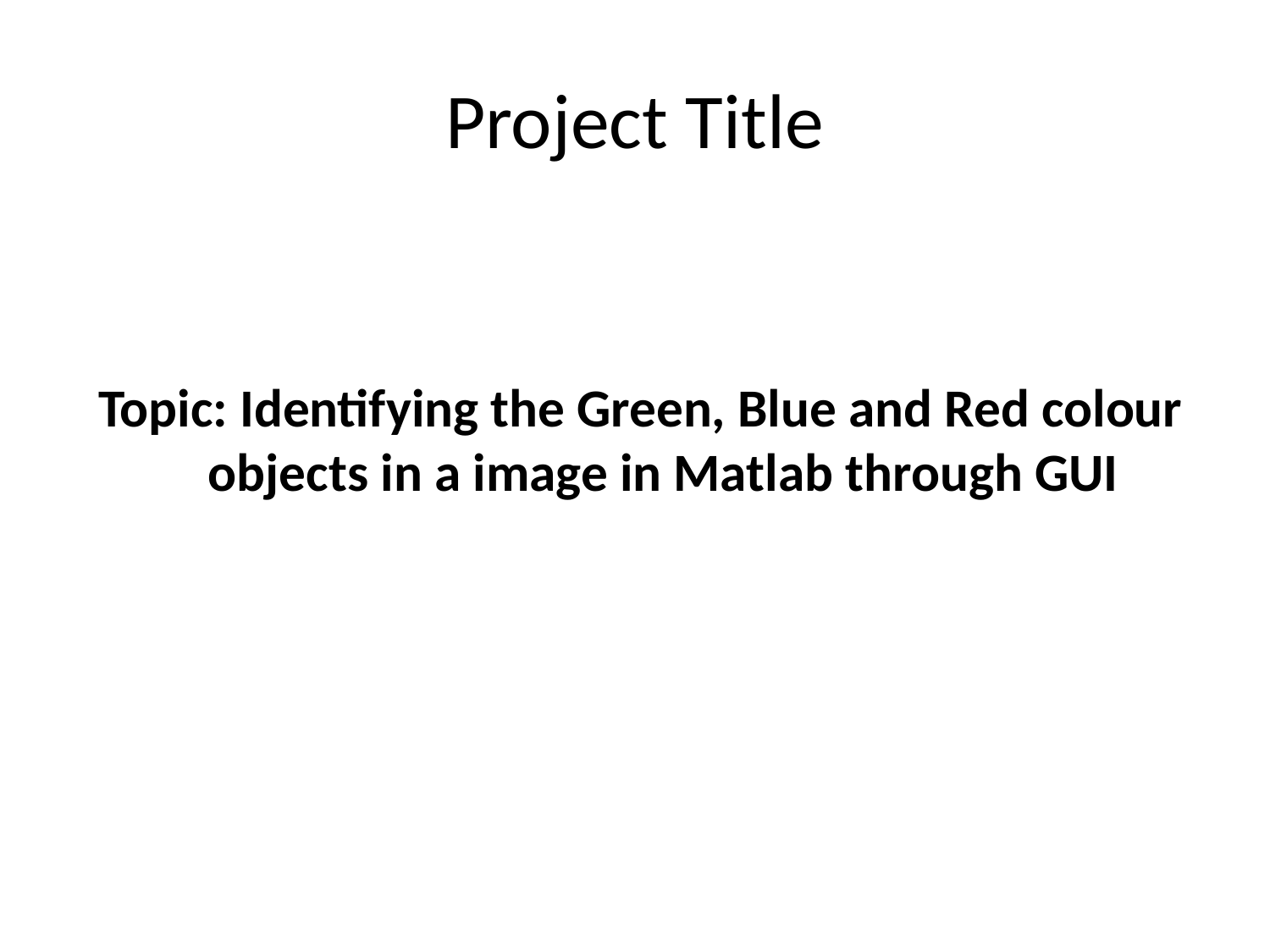

# Project Title
Topic: Identifying the Green, Blue and Red colour objects in a image in Matlab through GUI